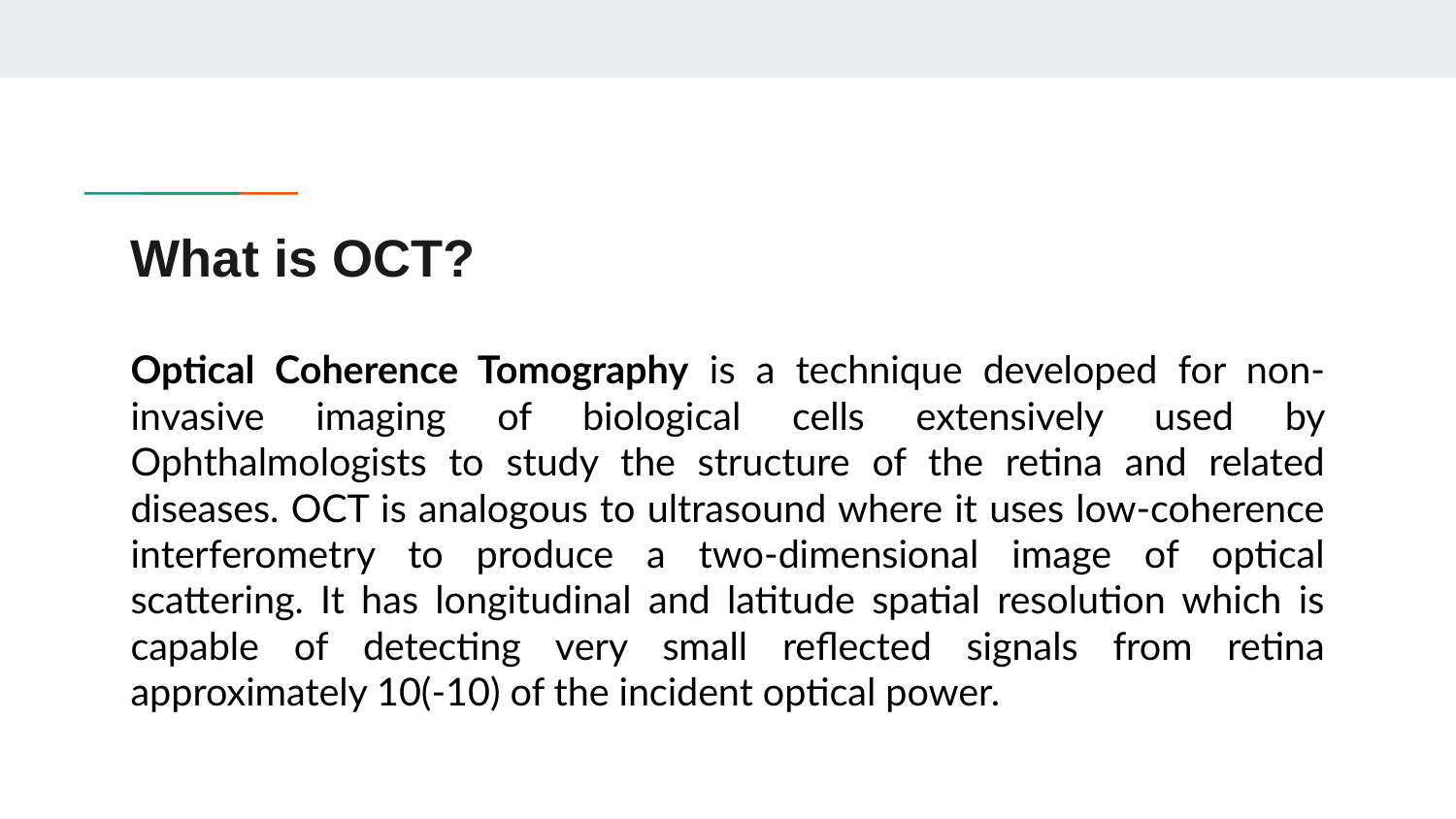

# What is OCT?
Optical Coherence Tomography is a technique developed for non-invasive imaging of biological cells extensively used by Ophthalmologists to study the structure of the retina and related diseases. OCT is analogous to ultrasound where it uses low-coherence interferometry to produce a two-dimensional image of optical scattering. It has longitudinal and latitude spatial resolution which is capable of detecting very small reflected signals from retina approximately 10(-10) of the incident optical power.